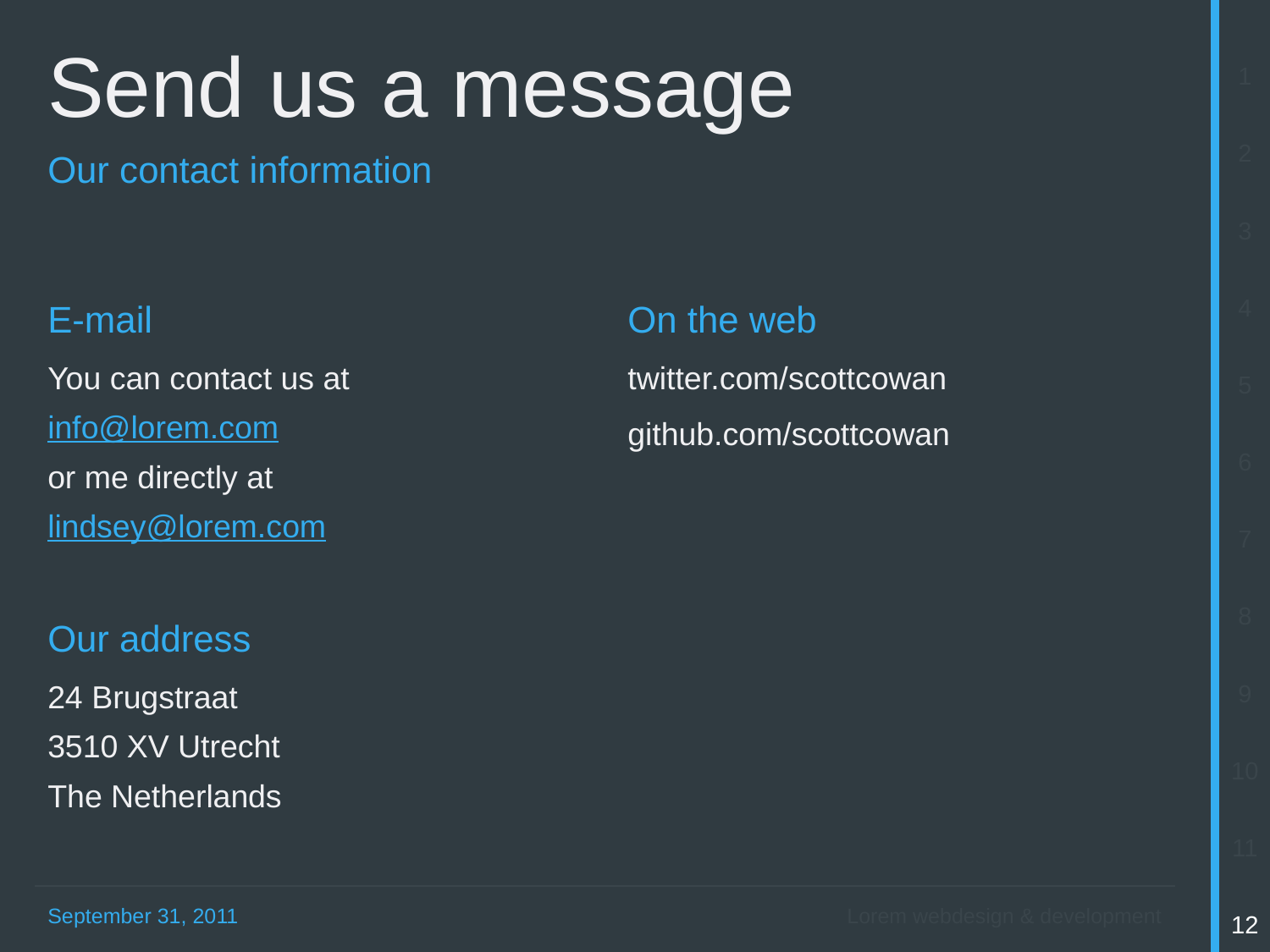

1
2
3
4
5
6
7
8
9
10
11
12
# Send us a message
Our contact information
E-mail
You can contact us at
info@lorem.com
or me directly at
lindsey@lorem.com

Our address
24 Brugstraat
3510 XV Utrecht
The Netherlands
On the web
twitter.com/scottcowan
github.com/scottcowan